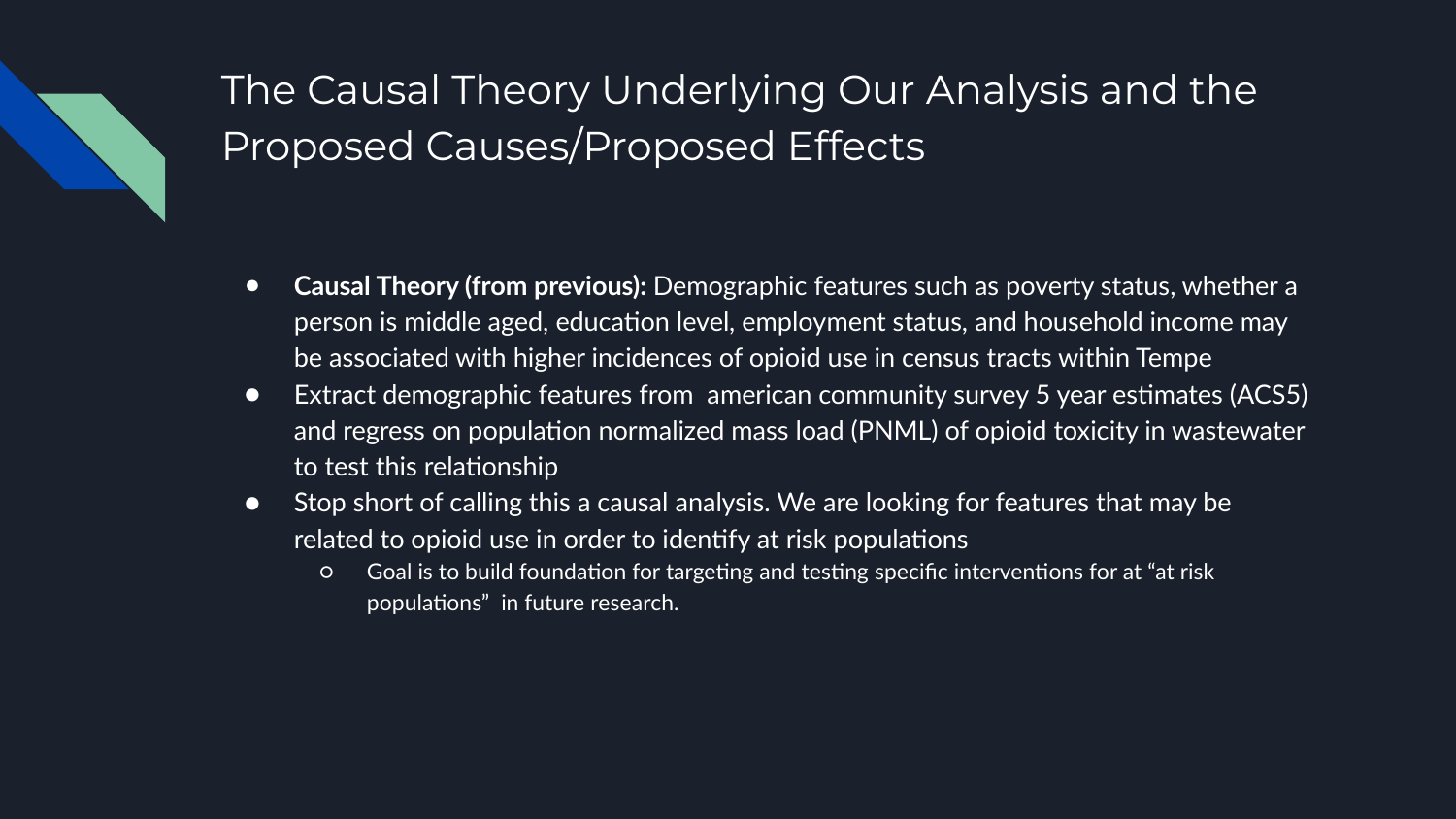

# The Causal Theory Underlying Our Analysis and the Proposed Causes/Proposed Effects
Causal Theory (from previous): Demographic features such as poverty status, whether a person is middle aged, education level, employment status, and household income may be associated with higher incidences of opioid use in census tracts within Tempe
Extract demographic features from  american community survey 5 year estimates (ACS5) and regress on population normalized mass load (PNML) of opioid toxicity in wastewater to test this relationship
Stop short of calling this a causal analysis. We are looking for features that may be related to opioid use in order to identify at risk populations
Goal is to build foundation for targeting and testing specific interventions for at “at risk populations”  in future research.